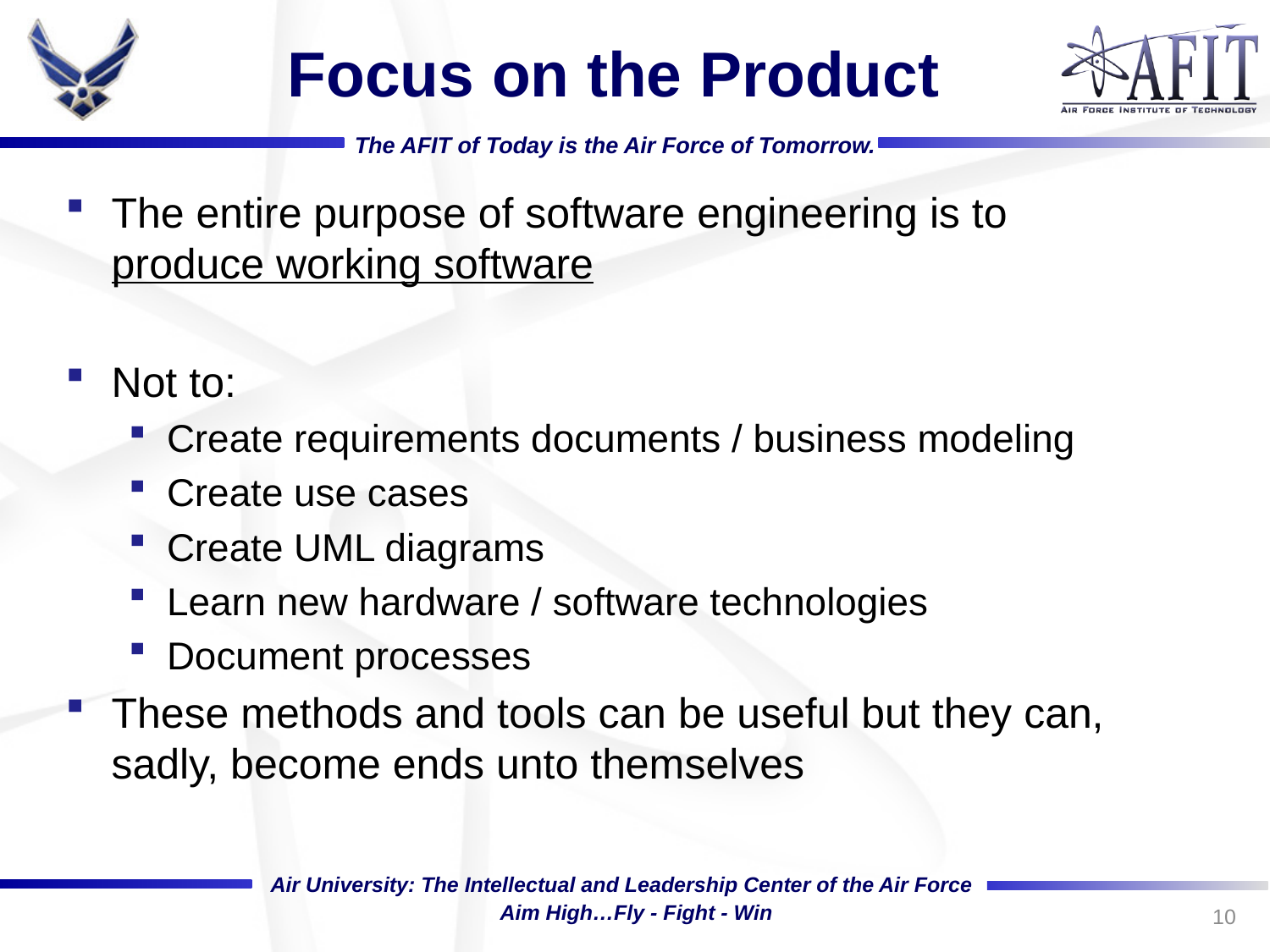

# Focus on the Product
The entire purpose of software engineering is to
produce working software

Not to:
Create requirements documents / business modeling
Create use cases
Create UML diagrams
Learn new hardware / software technologies
Document processes
These methods and tools can be useful but they can, sadly, become ends unto themselves
10